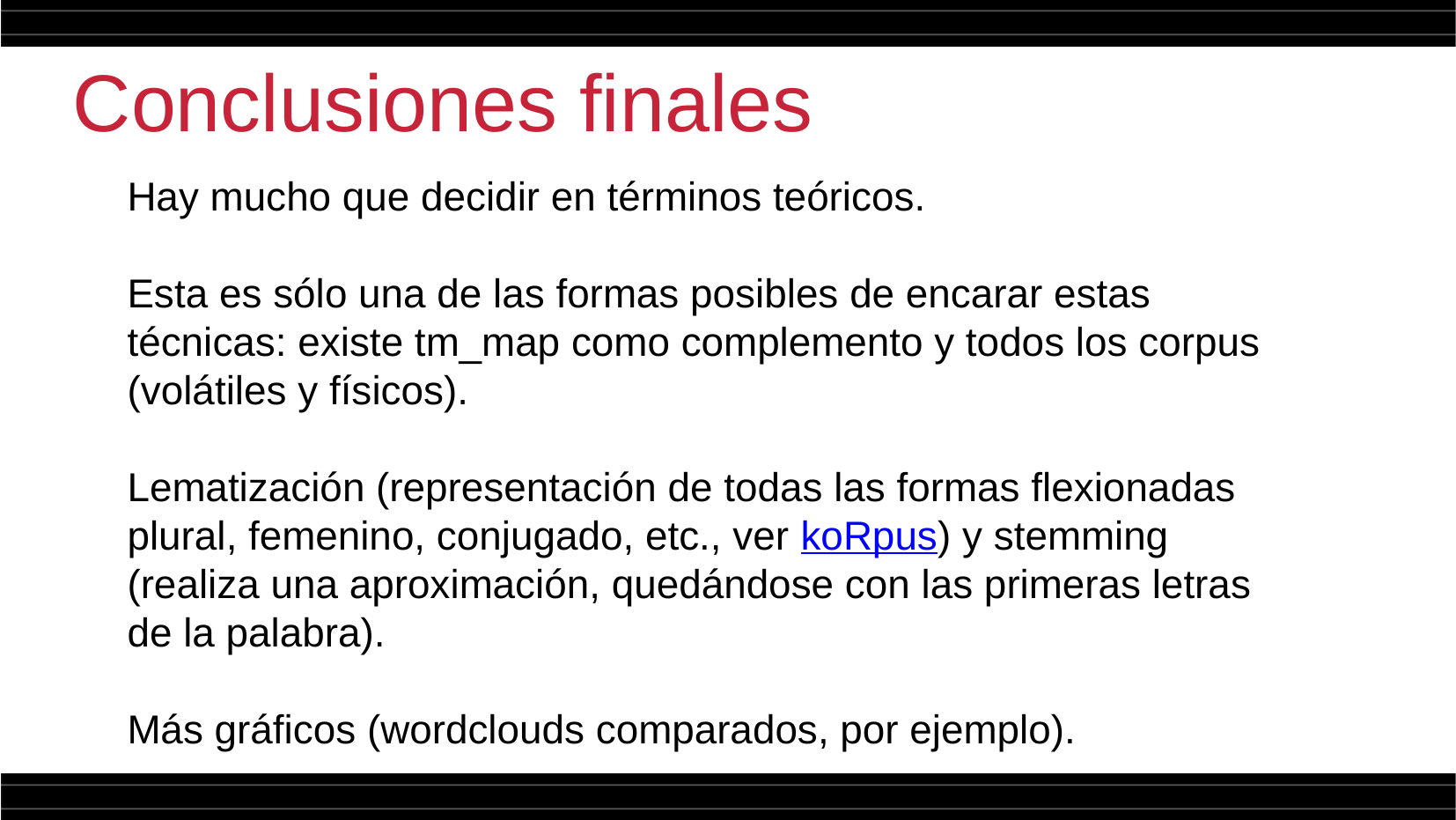

Conclusiones finales
Hay mucho que decidir en términos teóricos.

Esta es sólo una de las formas posibles de encarar estas técnicas: existe tm_map como complemento y todos los corpus (volátiles y físicos).

Lematización (representación de todas las formas flexionadas plural, femenino, conjugado, etc., ver koRpus) y stemming (realiza una aproximación, quedándose con las primeras letras de la palabra).

Más gráficos (wordclouds comparados, por ejemplo).